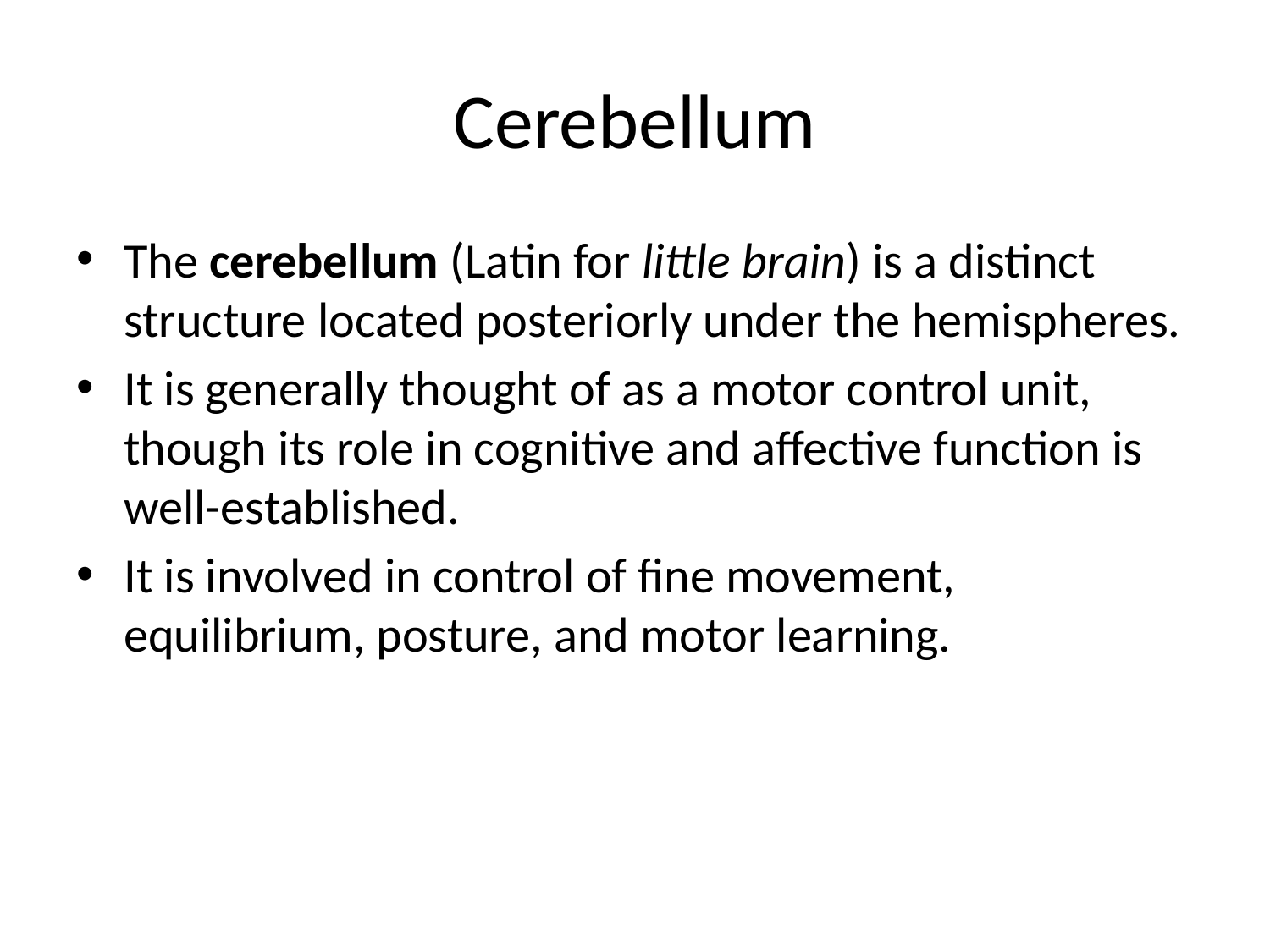

# Cerebellum
The cerebellum (Latin for little brain) is a distinct structure located posteriorly under the hemispheres.
It is generally thought of as a motor control unit, though its role in cognitive and affective function is well-established.
It is involved in control of fine movement, equilibrium, posture, and motor learning.